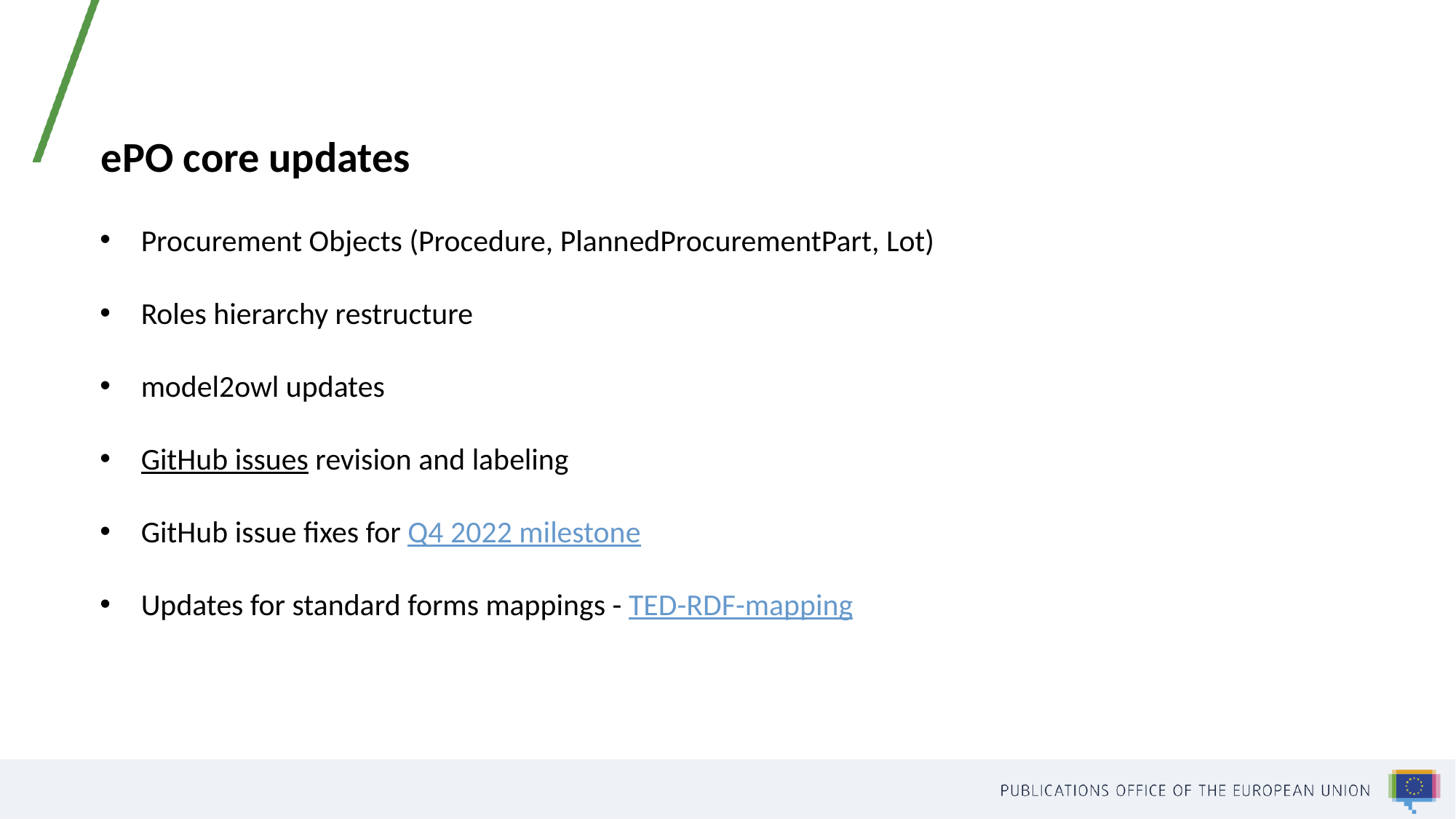

ePO core updates
Procurement Objects (Procedure, PlannedProcurementPart, Lot)

Roles hierarchy restructure

model2owl updates

GitHub issues revision and labeling

GitHub issue fixes for Q4 2022 milestone

Updates for standard forms mappings - TED-RDF-mapping